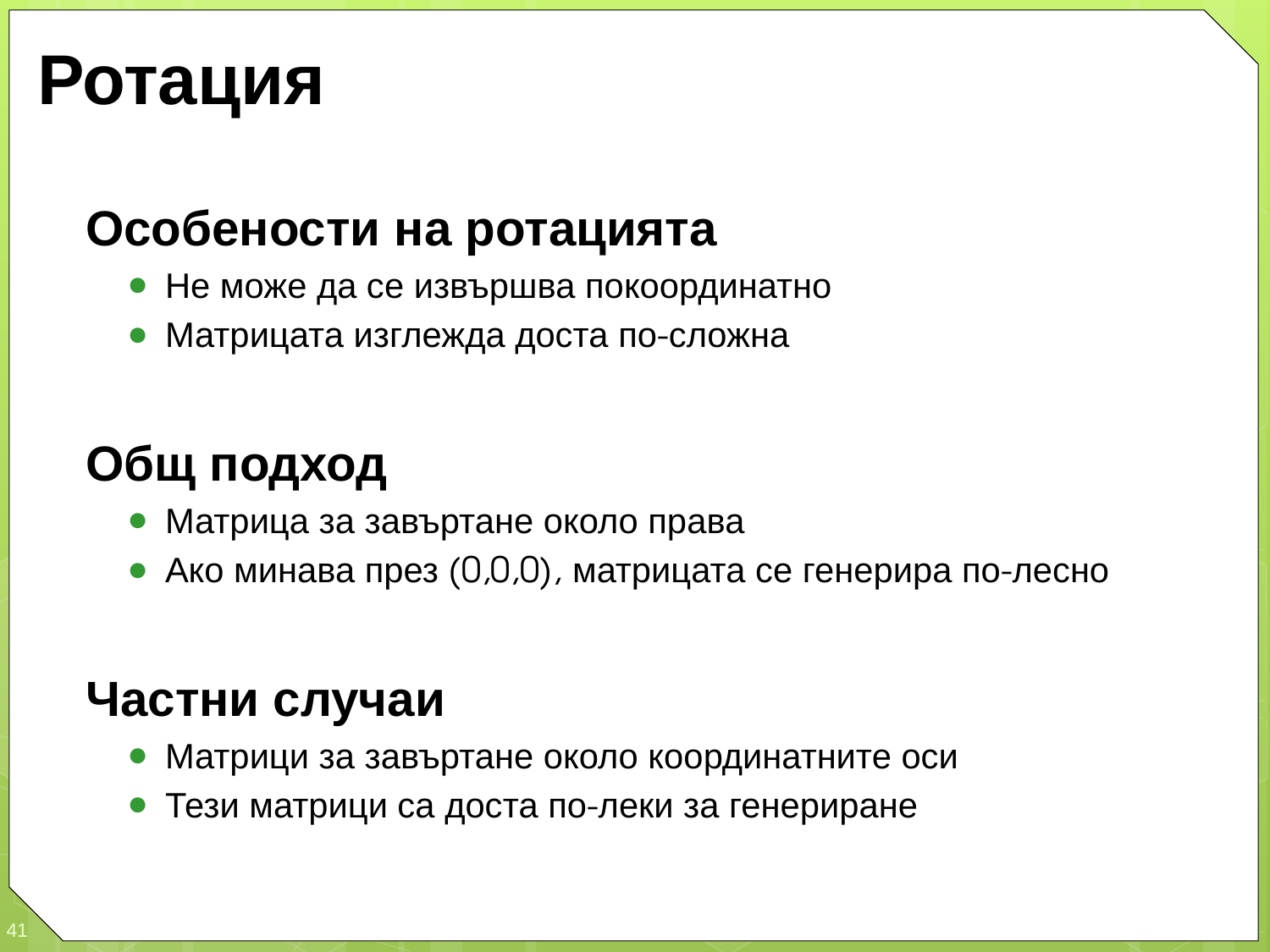

# Ротация
Особености на ротацията
Не може да се извършва покоординатно
Матрицата изглежда доста по-сложна

Общ подход
Матрица за завъртане около права
Ако минава през (0,0,0), матрицата се генерира по-лесно

Частни случаи
Матрици за завъртане около координатните оси
Тези матрици са доста по-леки за генериране